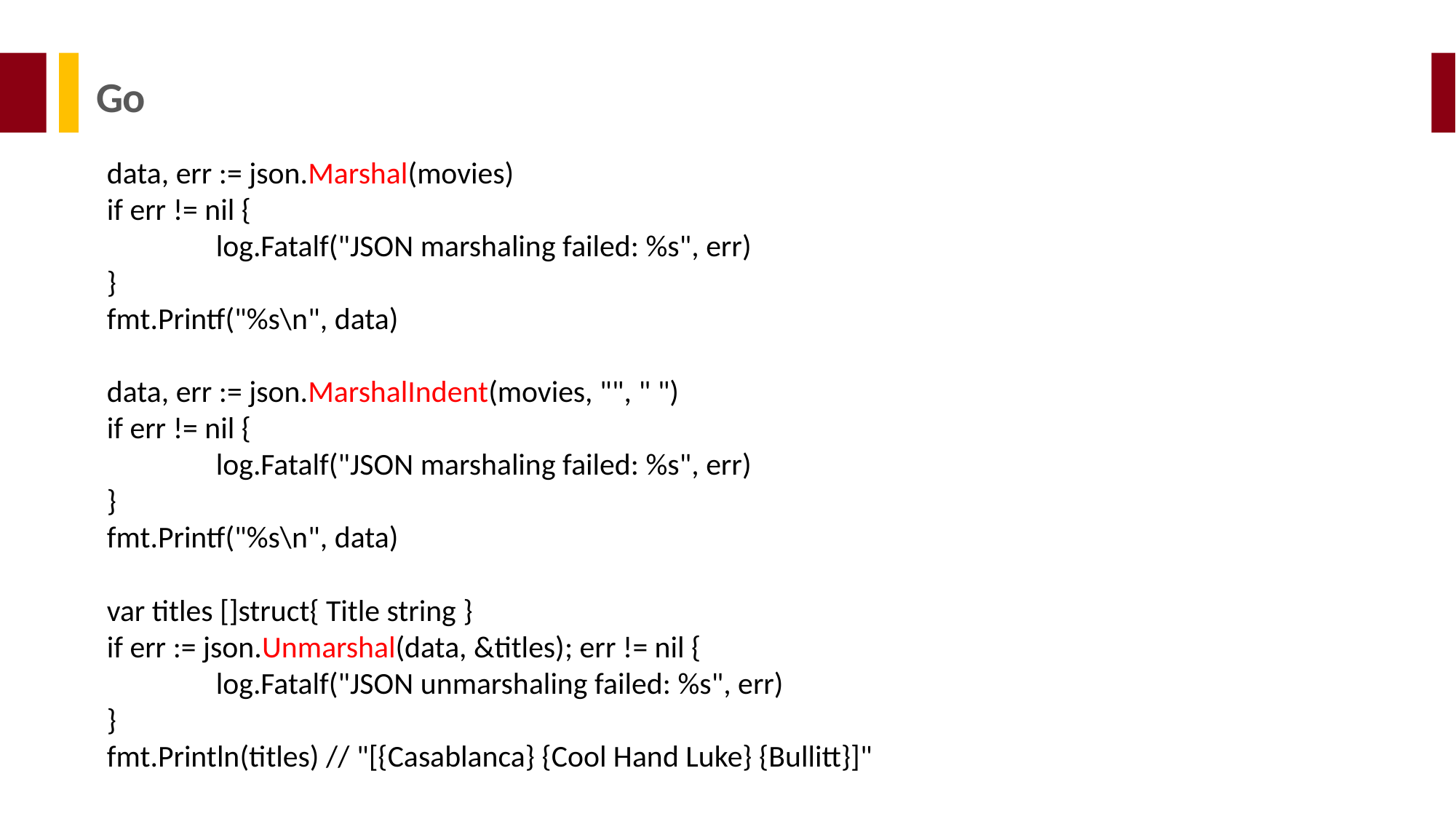

Go
data, err := json.Marshal(movies)
if err != nil {
	log.Fatalf("JSON marshaling failed: %s", err)
}
fmt.Printf("%s\n", data)

data, err := json.MarshalIndent(movies, "", " ")
if err != nil {
	log.Fatalf("JSON marshaling failed: %s", err)
}
fmt.Printf("%s\n", data)

var titles []struct{ Title string }
if err := json.Unmarshal(data, &titles); err != nil {
	log.Fatalf("JSON unmarshaling failed: %s", err)
}
fmt.Println(titles) // "[{Casablanca} {Cool Hand Luke} {Bullitt}]"